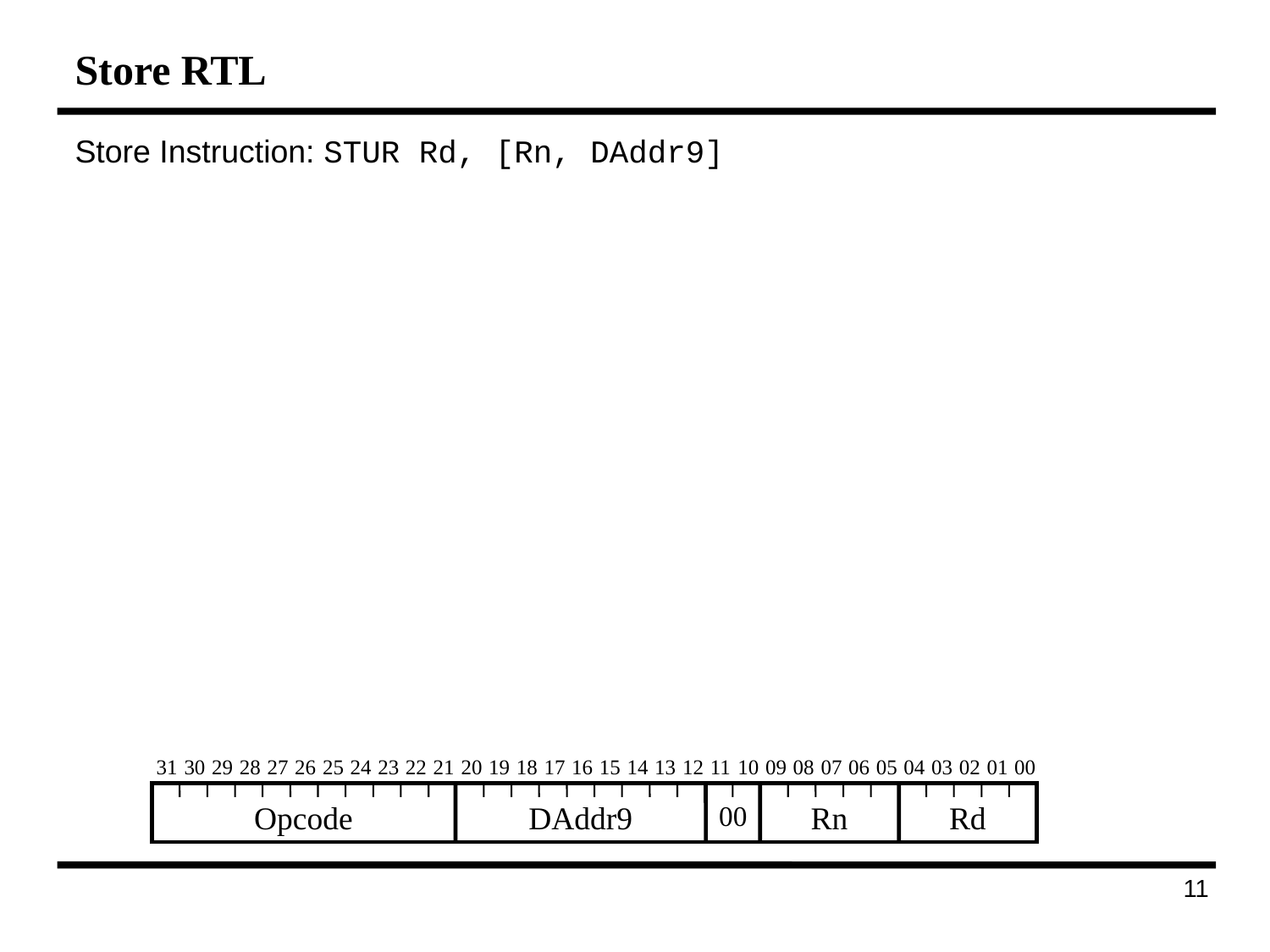

# Store RTL
Store Instruction: STUR Rd, [Rn, DAddr9]

31
30
29
28
27
26
25
24
23
22
21
20
19
18
17
16
15
14
13
12
11
10
09
08
07
06
05
04
03
02
01
00

Opcode
DAddr9
00
Rn
Rd
11